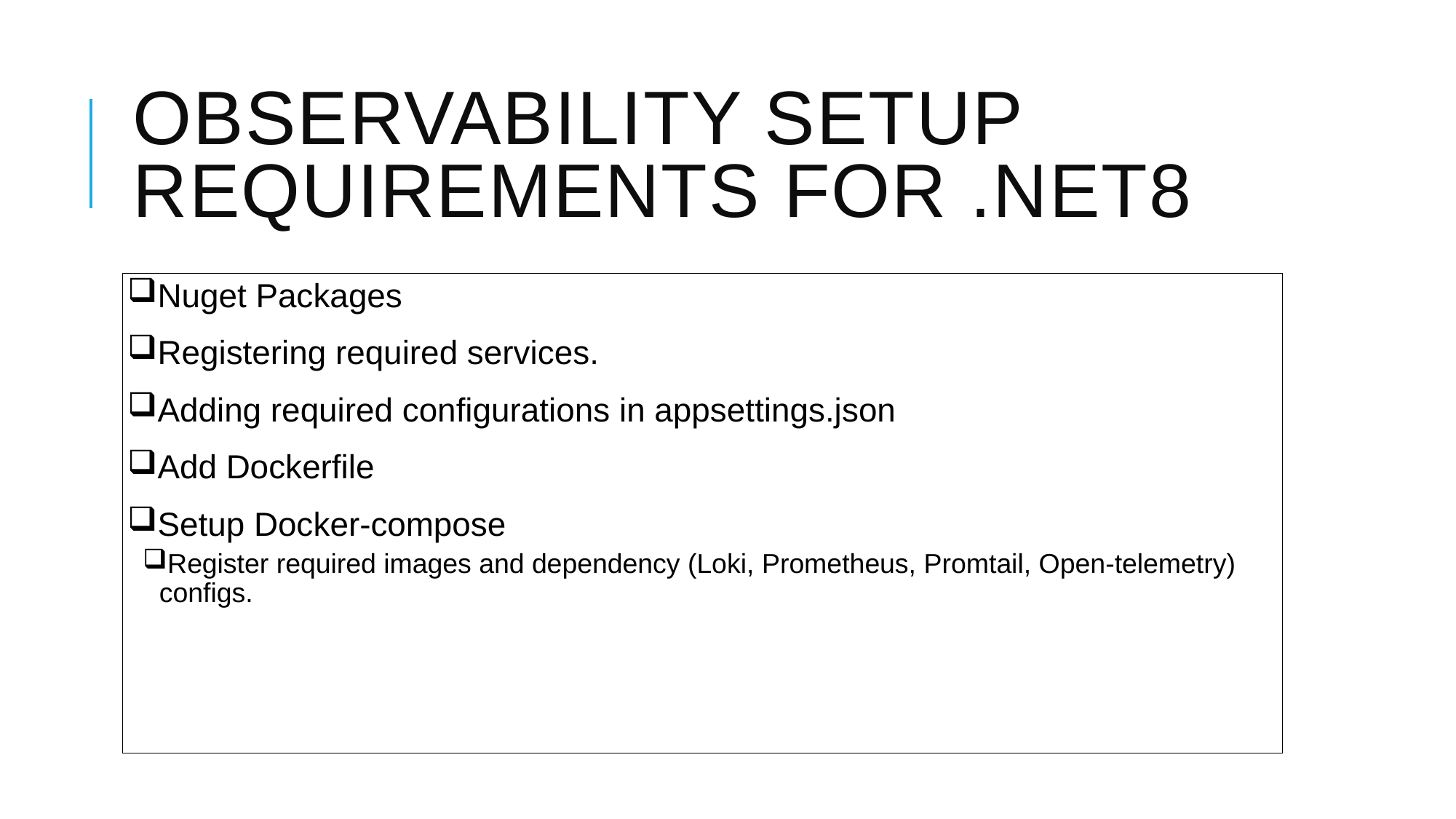

# Observability Setup Requirements for .net8
Nuget Packages
Registering required services.
Adding required configurations in appsettings.json
Add Dockerfile
Setup Docker-compose
Register required images and dependency (Loki, Prometheus, Promtail, Open-telemetry) configs.